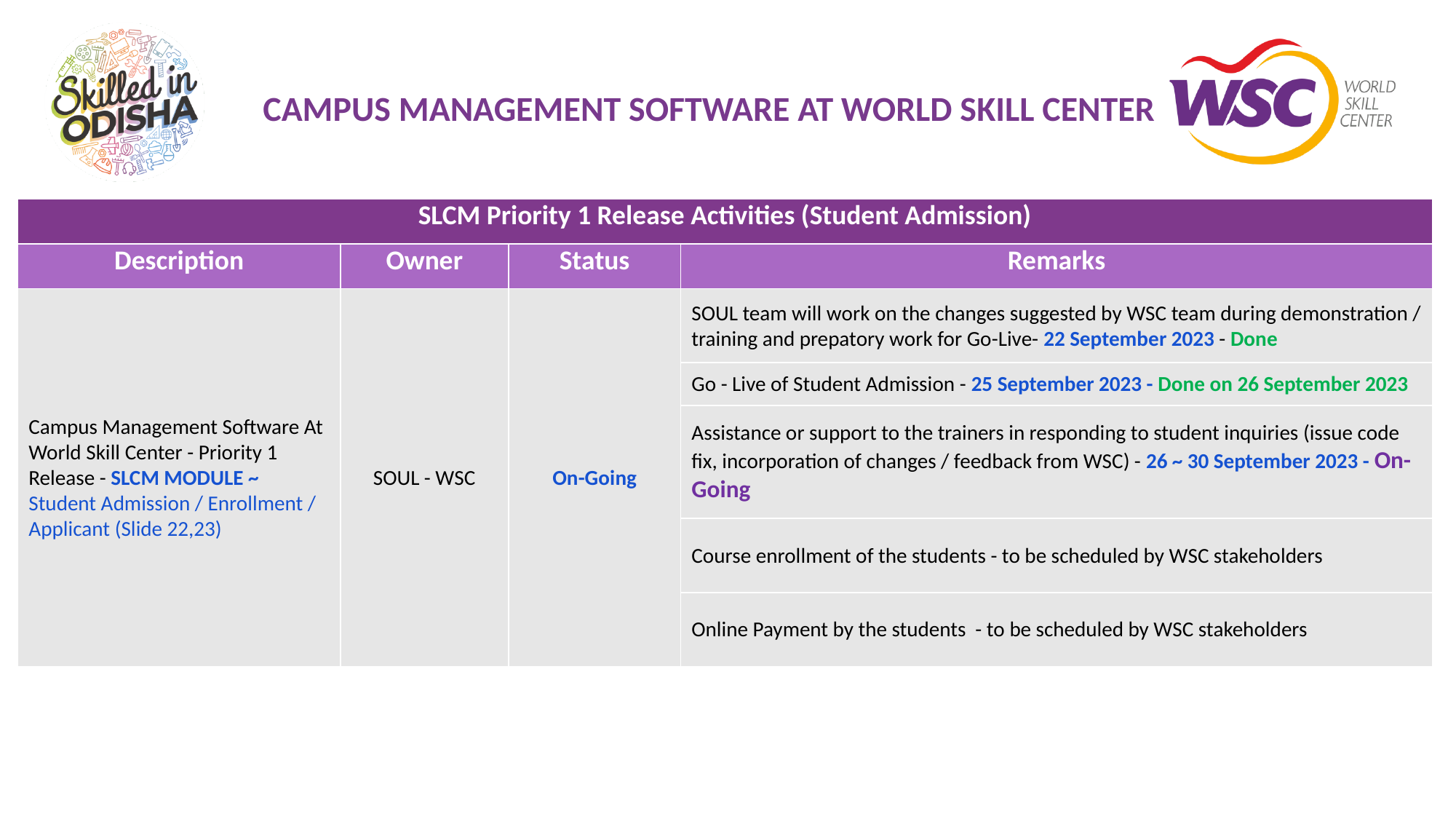

# CAMPUS MANAGEMENT SOFTWARE AT WORLD SKILL CENTER
| SLCM Priority 1 Release Activities (Student Admission) |  |  |  |
| --- | --- | --- | --- |
| Description | Owner | Status | Remarks |
| Campus Management Software At World Skill Center - Priority 1 Release - SLCM MODULE ~ Student Admission / Enrollment / Applicant (Slide 22,23) | SOUL - WSC | On-Going | SOUL team will work on the changes suggested by WSC team during demonstration / training and prepatory work for Go-Live- 22 September 2023 - Done |
|  |  |  | Go - Live of Student Admission - 25 September 2023 - Done on 26 September 2023 |
|  |  |  | Assistance or support to the trainers in responding to student inquiries (issue code fix, incorporation of changes / feedback from WSC) - 26 ~ 30 September 2023 - On-Going |
|  |  |  | Course enrollment of the students - to be scheduled by WSC stakeholders |
|  |  |  | Online Payment by the students - to be scheduled by WSC stakeholders |
3